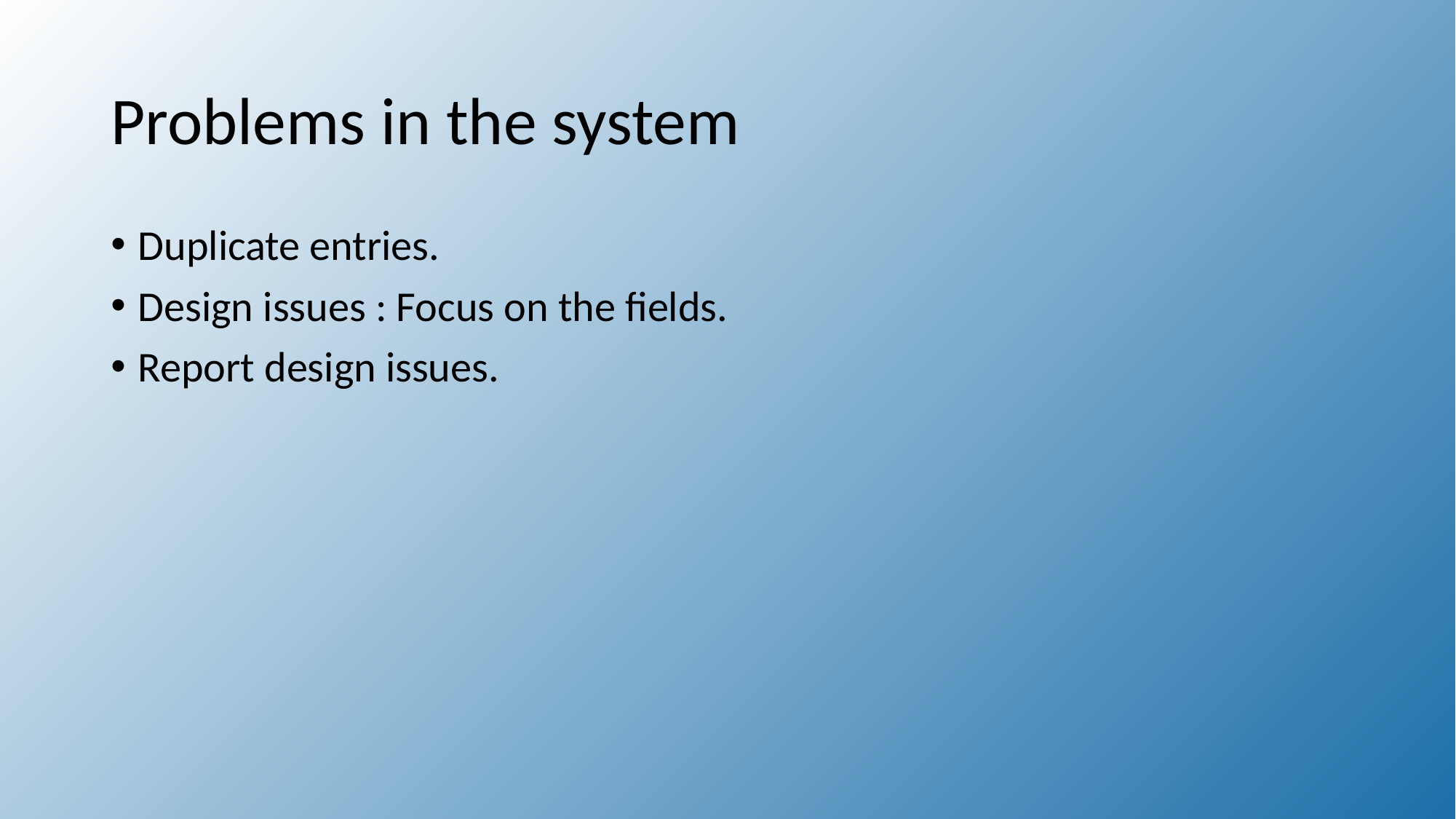

# Problems in the system
Duplicate entries.
Design issues : Focus on the fields.
Report design issues.